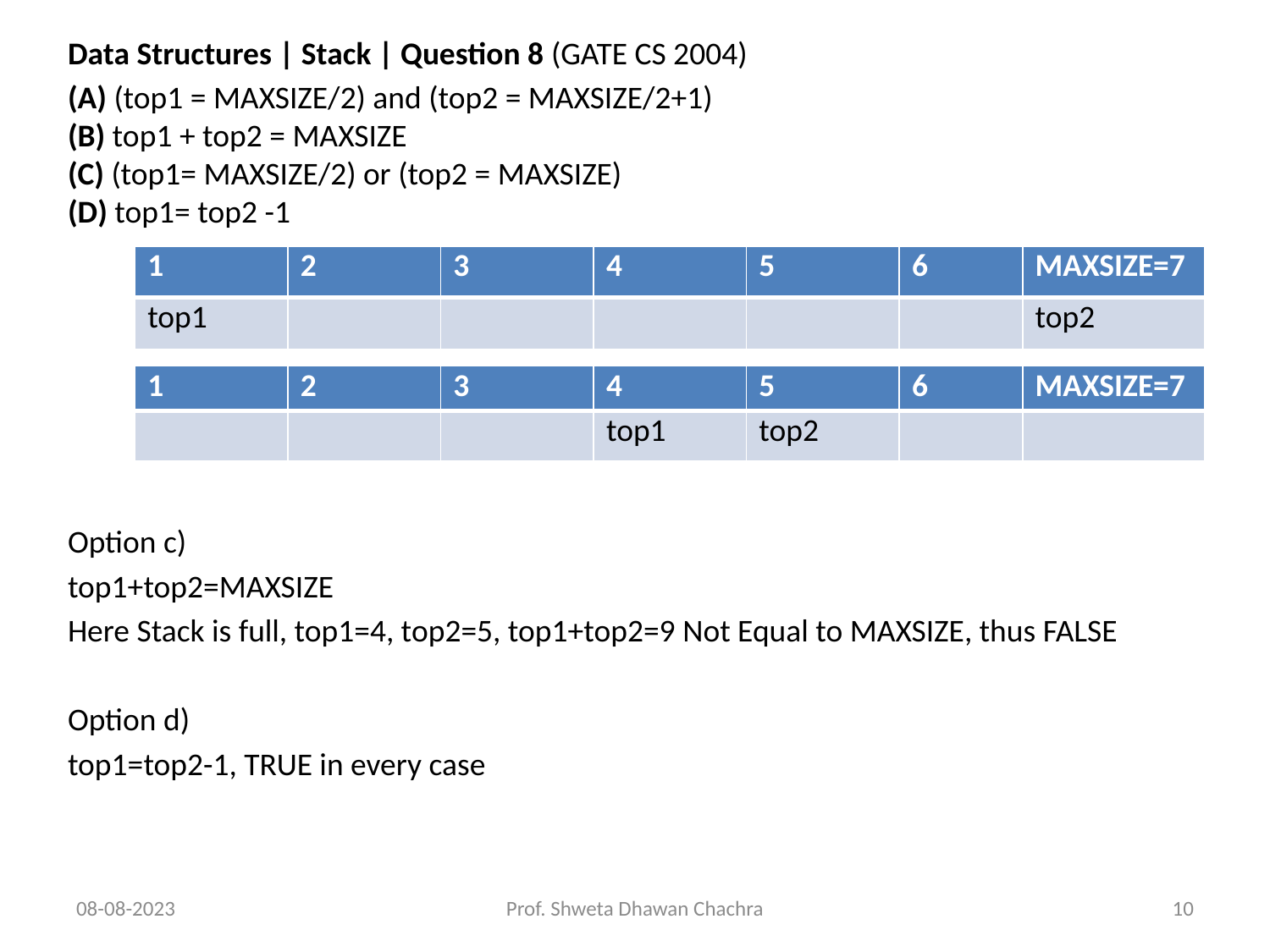

Data Structures | Stack | Question 8 (GATE CS 2004)
(A) (top1 = MAXSIZE/2) and (top2 = MAXSIZE/2+1)
(B) top1 + top2 = MAXSIZE
(C) (top1= MAXSIZE/2) or (top2 = MAXSIZE)
(D) top1= top2 -1

Option c)
top1+top2=MAXSIZE
Here Stack is full, top1=4, top2=5, top1+top2=9 Not Equal to MAXSIZE, thus FALSE

Option d)
top1=top2-1, TRUE in every case

| 1 | 2 | 3 | 4 | 5 | 6 | MAXSIZE=7 |
| --- | --- | --- | --- | --- | --- | --- |
| top1 |  |  |  |  |  | top2 |
| 1 | 2 | 3 | 4 | 5 | 6 | MAXSIZE=7 |
| --- | --- | --- | --- | --- | --- | --- |
|  |  |  | top1 | top2 |  |  |
08-08-2023
Prof. Shweta Dhawan Chachra
10